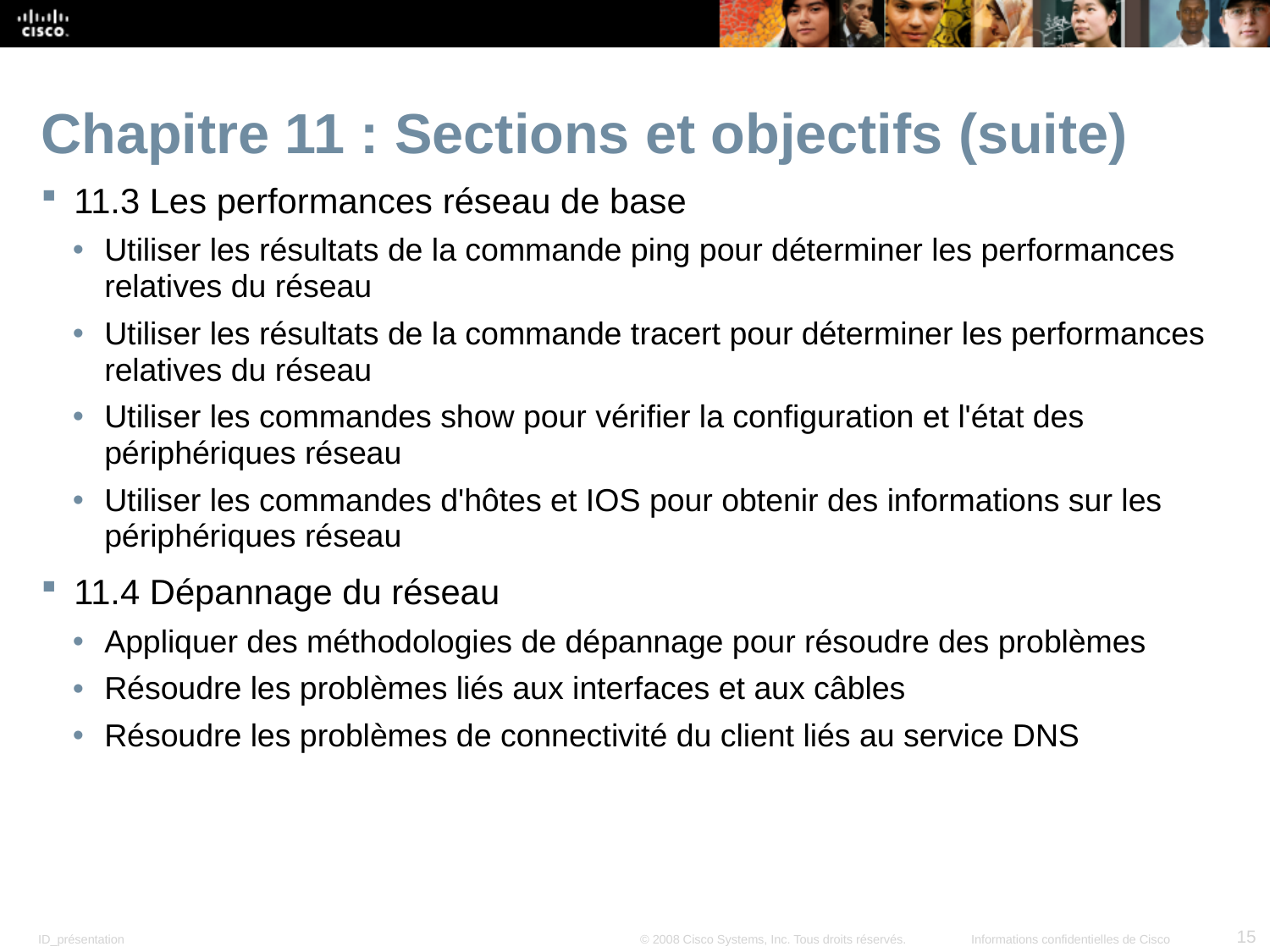

# Chapitre 11 : Sections et objectifs (suite)
11.3 Les performances réseau de base
Utiliser les résultats de la commande ping pour déterminer les performances relatives du réseau
Utiliser les résultats de la commande tracert pour déterminer les performances relatives du réseau
Utiliser les commandes show pour vérifier la configuration et l'état des périphériques réseau
Utiliser les commandes d'hôtes et IOS pour obtenir des informations sur les périphériques réseau
11.4 Dépannage du réseau
Appliquer des méthodologies de dépannage pour résoudre des problèmes
Résoudre les problèmes liés aux interfaces et aux câbles
Résoudre les problèmes de connectivité du client liés au service DNS